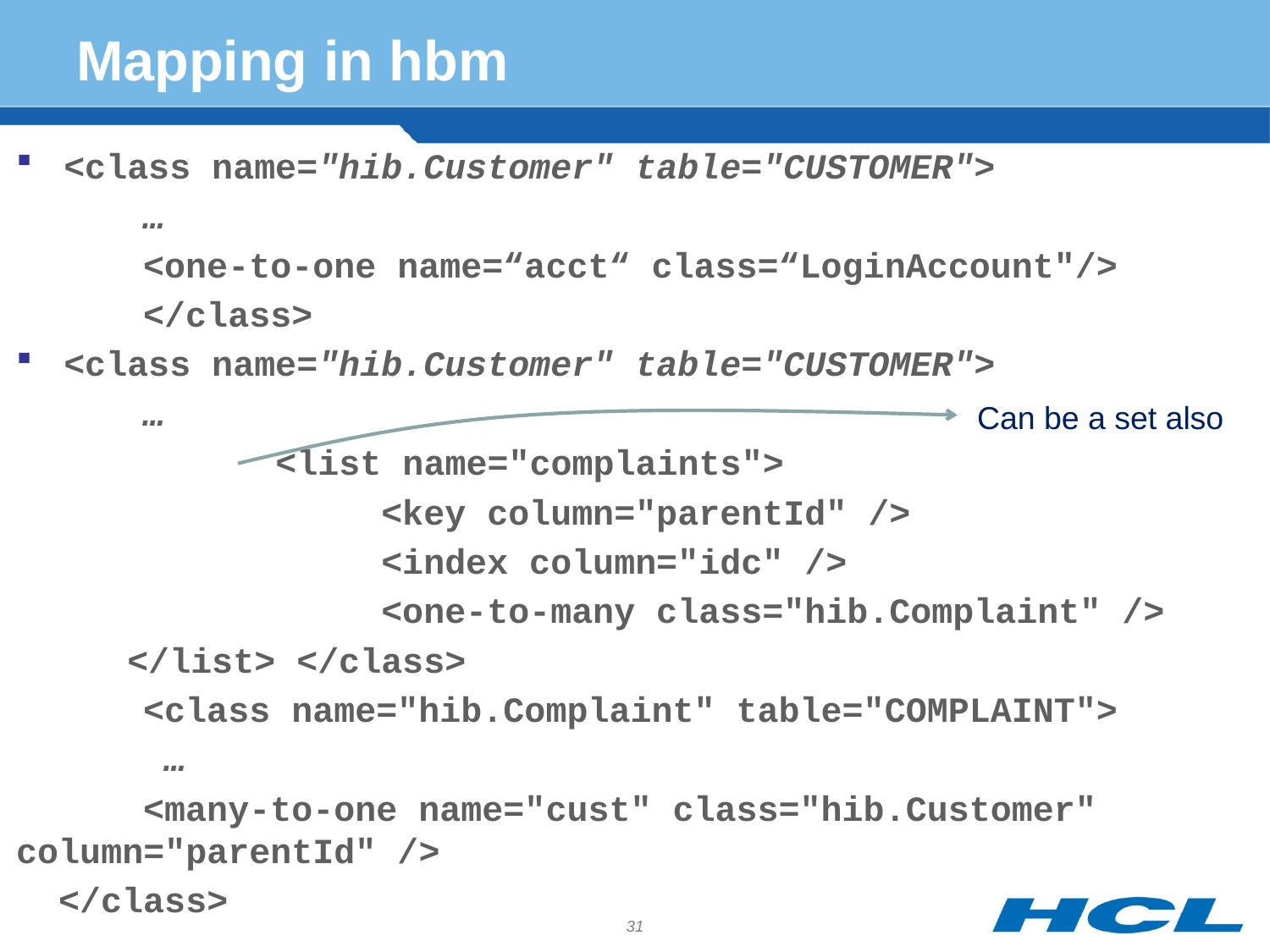

# Mapping in hbm
<class name="hib.Customer" table="CUSTOMER">
	…
	<one-to-one name=“acct“ class=“LoginAccount"/>
	</class>
<class name="hib.Customer" table="CUSTOMER">
	…
	 <list name="complaints">
		<key column="parentId" />
		<index column="idc" />
		<one-to-many class="hib.Complaint" />
</list> </class>
	<class name="hib.Complaint" table="COMPLAINT">
	 …
	<many-to-one name="cust" class="hib.Customer" 	column="parentId" />
  </class>

Can be a set also

31